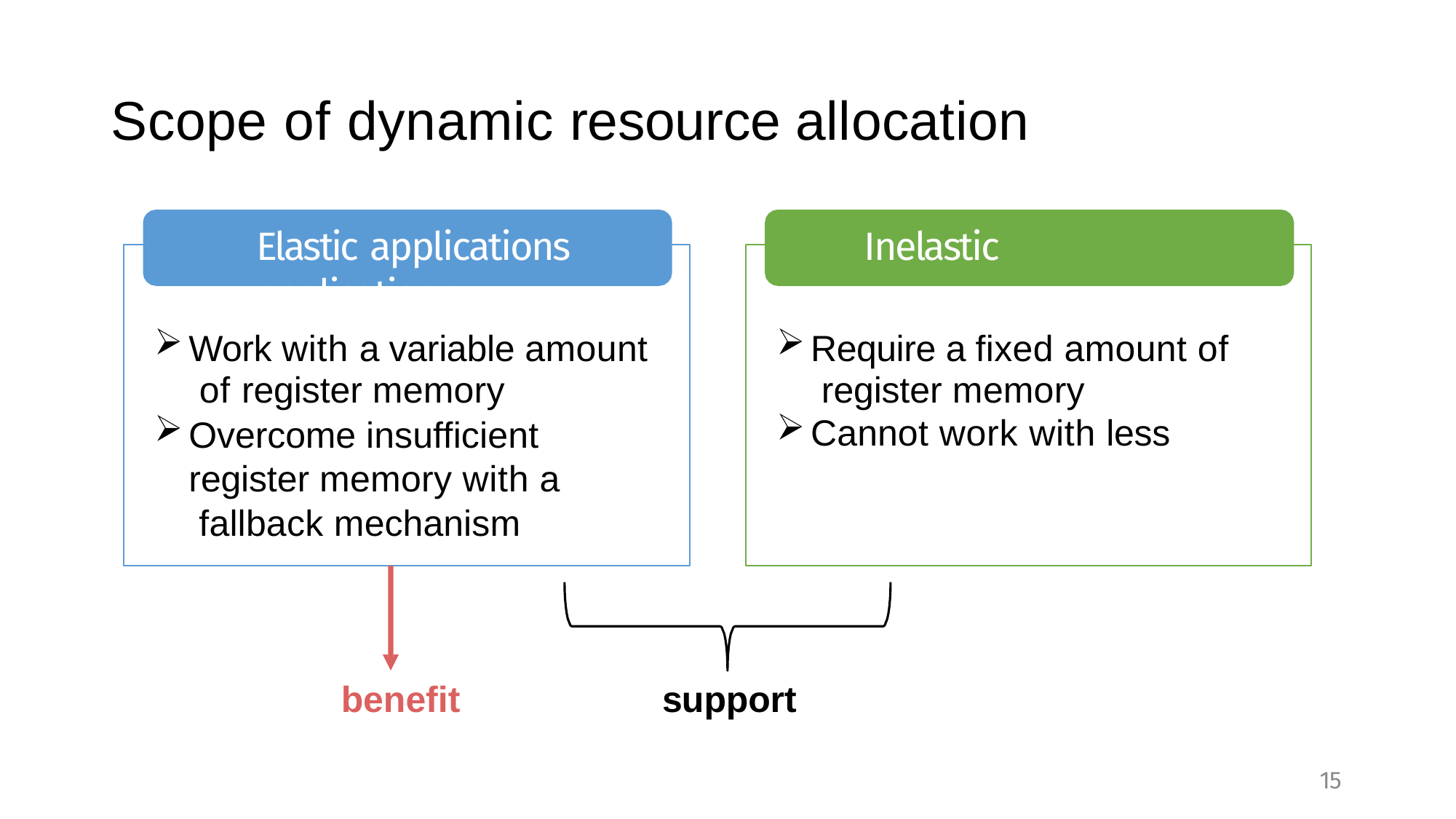

# Scope of dynamic resource allocation

Elastic applications	Inelastic applications
Work with a variable amount  of register memory
Overcome insufficient  register memory with a  fallback mechanism
Require a fixed amount of  register memory
Cannot work with less

benefit
support
15